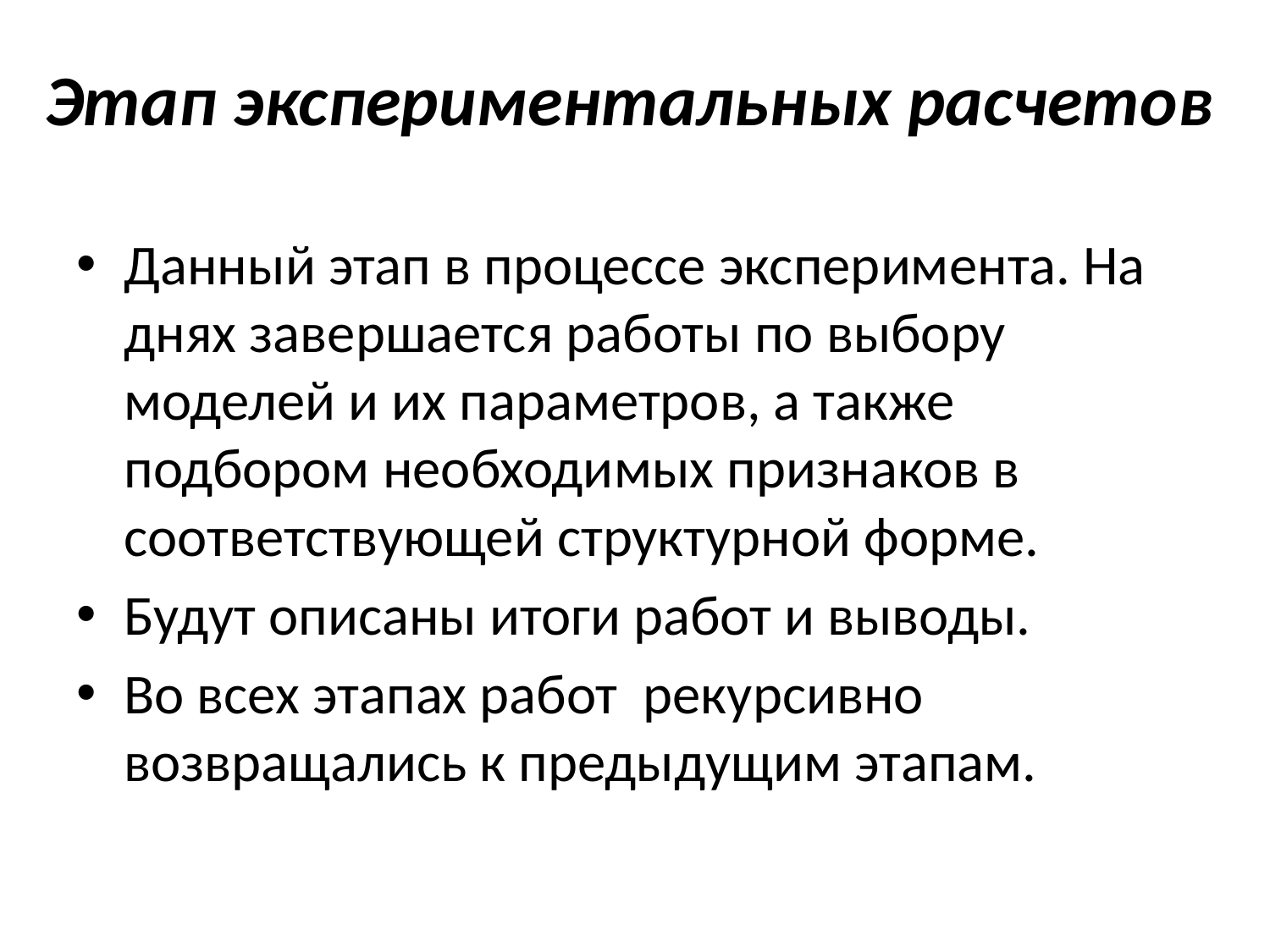

# Этап экспериментальных расчетов
Данный этап в процессе эксперимента. На днях завершается работы по выбору моделей и их параметров, а также подбором необходимых признаков в соответствующей структурной форме.
Будут описаны итоги работ и выводы.
Во всех этапах работ  рекурсивно возвращались к предыдущим этапам.